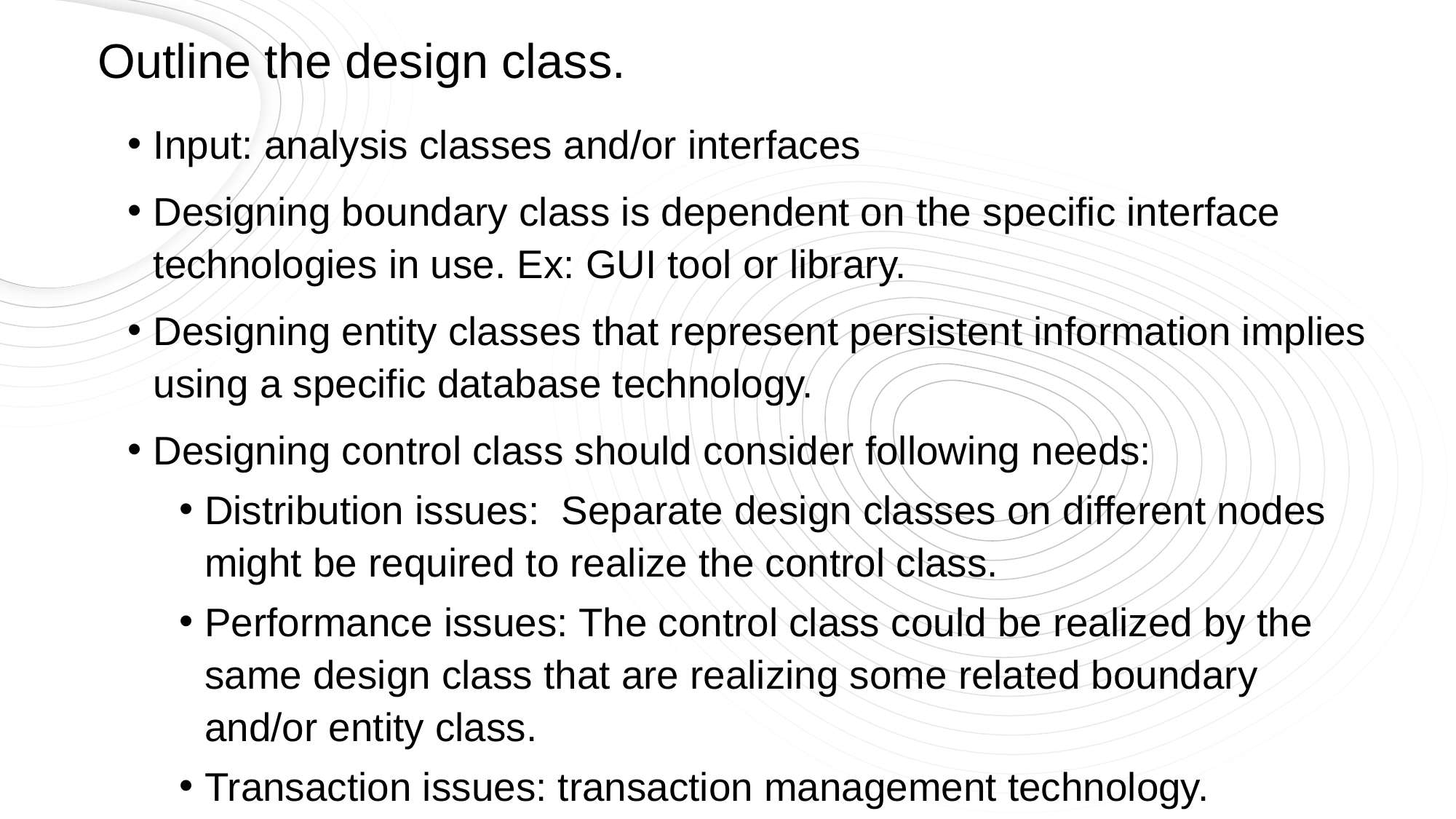

# Outline the design class.
Input: analysis classes and/or interfaces
Designing boundary class is dependent on the specific interface technologies in use. Ex: GUI tool or library.
Designing entity classes that represent persistent information implies using a specific database technology.
Designing control class should consider following needs:
Distribution issues:  Separate design classes on different nodes might be required to realize the control class.
Performance issues: The control class could be realized by the same design class that are realizing some related boundary and/or entity class.
Transaction issues: transaction management technology.